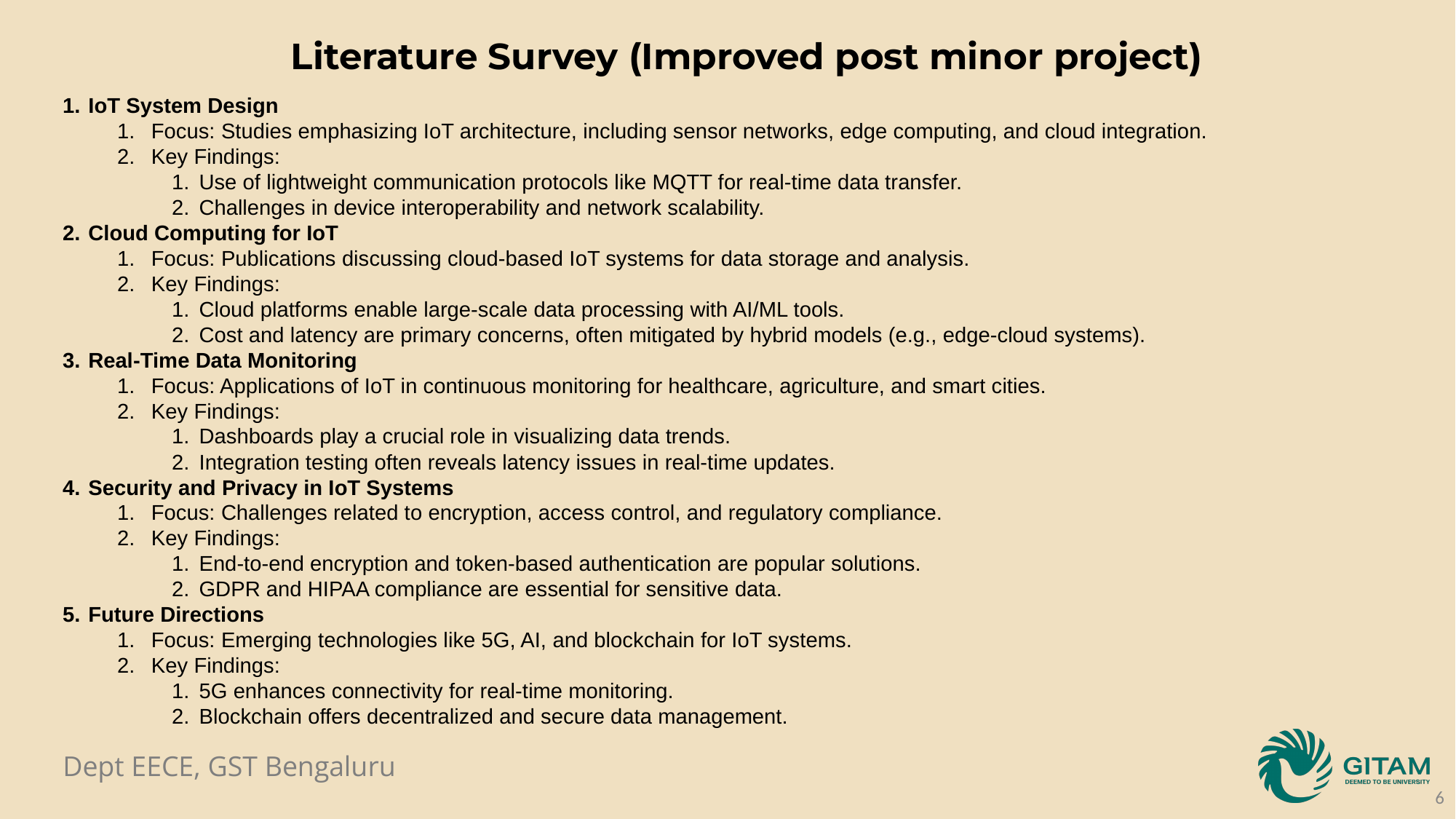

Literature Survey (Improved post minor project)
IoT System Design
Focus: Studies emphasizing IoT architecture, including sensor networks, edge computing, and cloud integration.
Key Findings:
Use of lightweight communication protocols like MQTT for real-time data transfer.
Challenges in device interoperability and network scalability.
Cloud Computing for IoT
Focus: Publications discussing cloud-based IoT systems for data storage and analysis.
Key Findings:
Cloud platforms enable large-scale data processing with AI/ML tools.
Cost and latency are primary concerns, often mitigated by hybrid models (e.g., edge-cloud systems).
Real-Time Data Monitoring
Focus: Applications of IoT in continuous monitoring for healthcare, agriculture, and smart cities.
Key Findings:
Dashboards play a crucial role in visualizing data trends.
Integration testing often reveals latency issues in real-time updates.
Security and Privacy in IoT Systems
Focus: Challenges related to encryption, access control, and regulatory compliance.
Key Findings:
End-to-end encryption and token-based authentication are popular solutions.
GDPR and HIPAA compliance are essential for sensitive data.
Future Directions
Focus: Emerging technologies like 5G, AI, and blockchain for IoT systems.
Key Findings:
5G enhances connectivity for real-time monitoring.
Blockchain offers decentralized and secure data management.

6